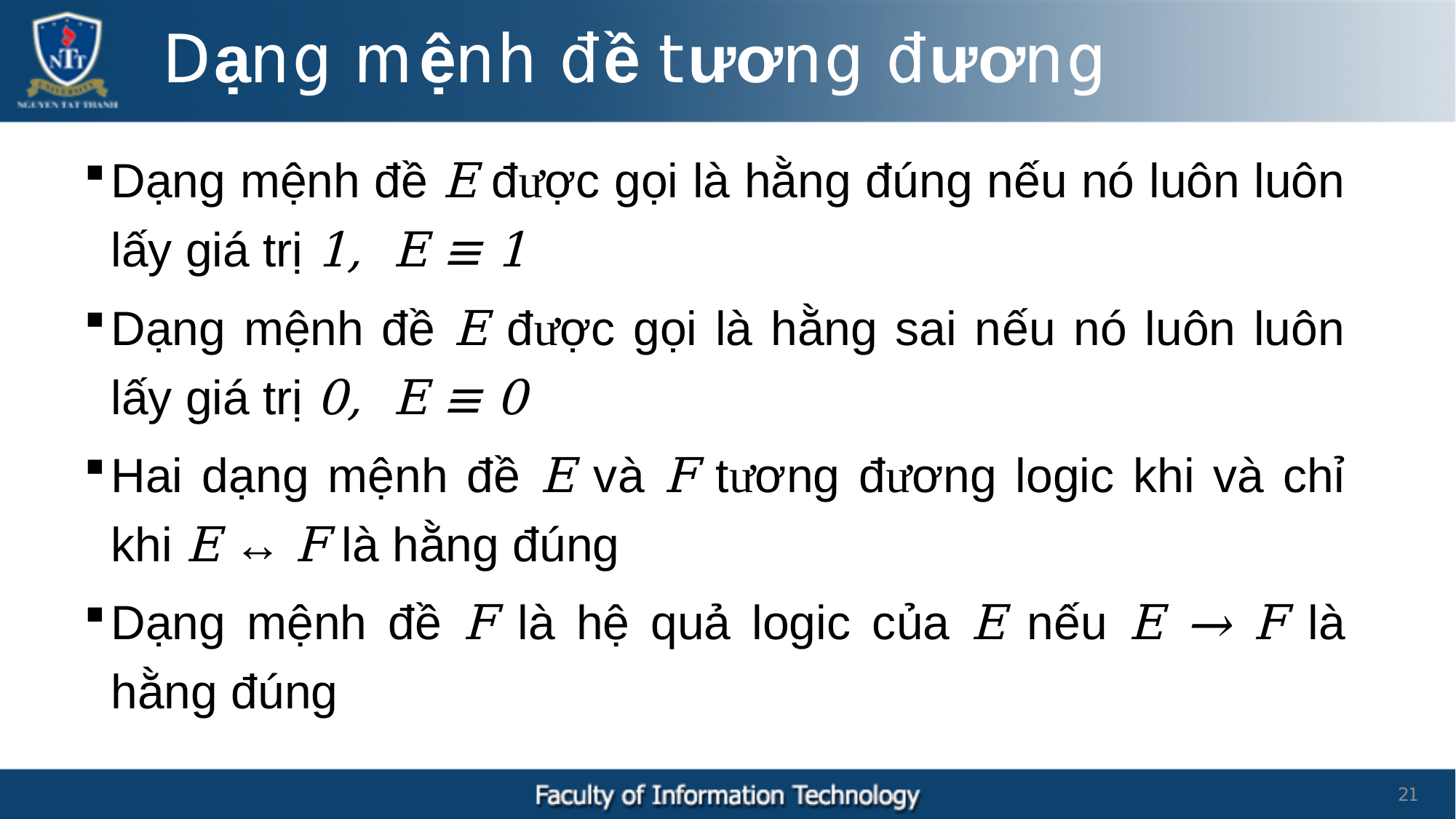

Dạng mệnh đề tương đương
Dạng mệnh đề E được gọi là hằng đúng nếu nó luôn luôn lấy giá trị 1,  E ≡ 1
Dạng mệnh đề E được gọi là hằng sai nếu nó luôn luôn lấy giá trị 0,  E ≡ 0
Hai dạng mệnh đề E và F tương đương logic khi và chỉ khi E ↔ F là hằng đúng
Dạng mệnh đề F là hệ quả logic của E nếu E → F là hằng đúng

21